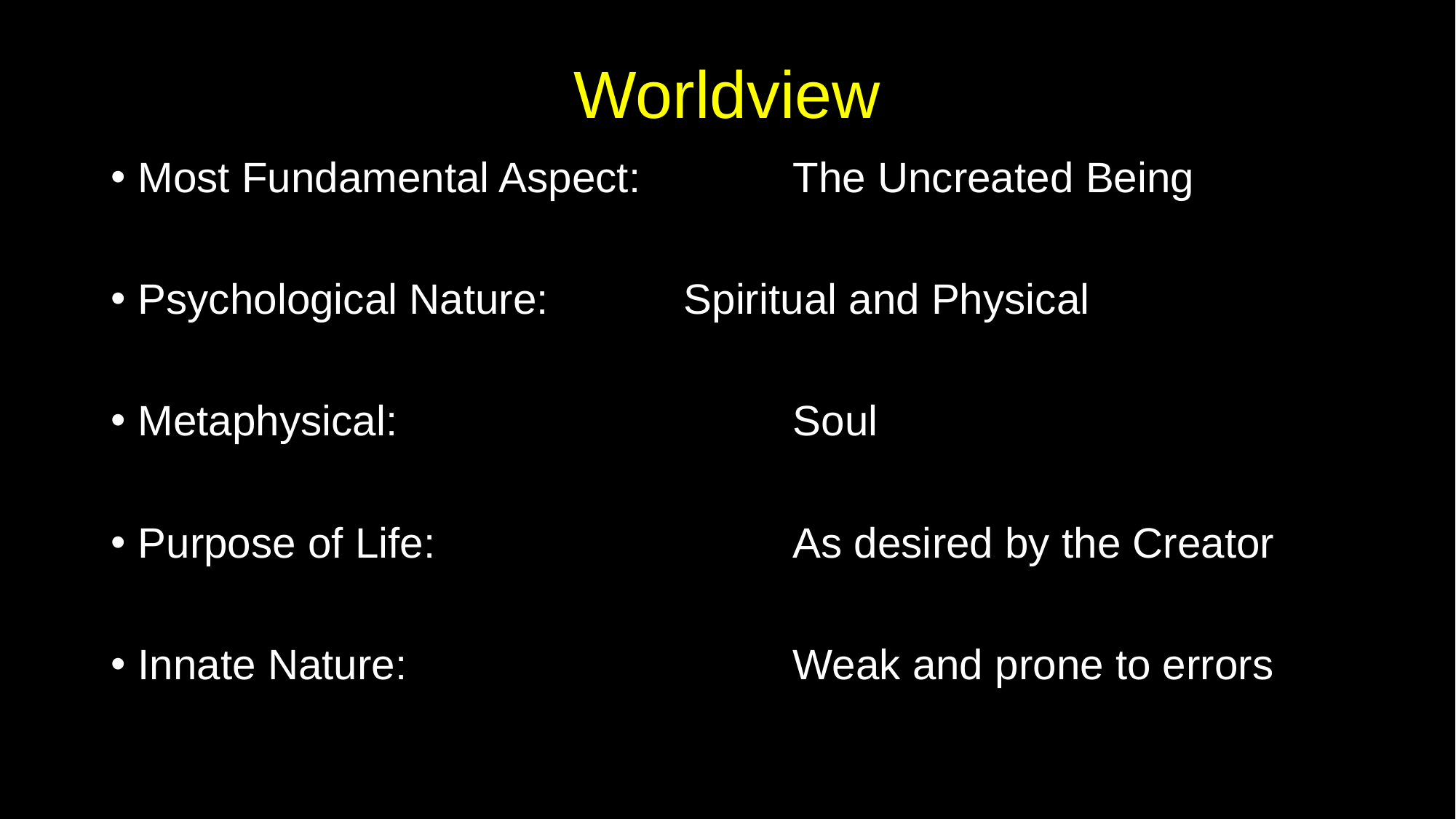

# Worldview
Most Fundamental Aspect:		The Uncreated Being

Psychological Nature:		Spiritual and Physical

Metaphysical:				Soul

Purpose of Life:				As desired by the Creator

Innate Nature:				Weak and prone to errors